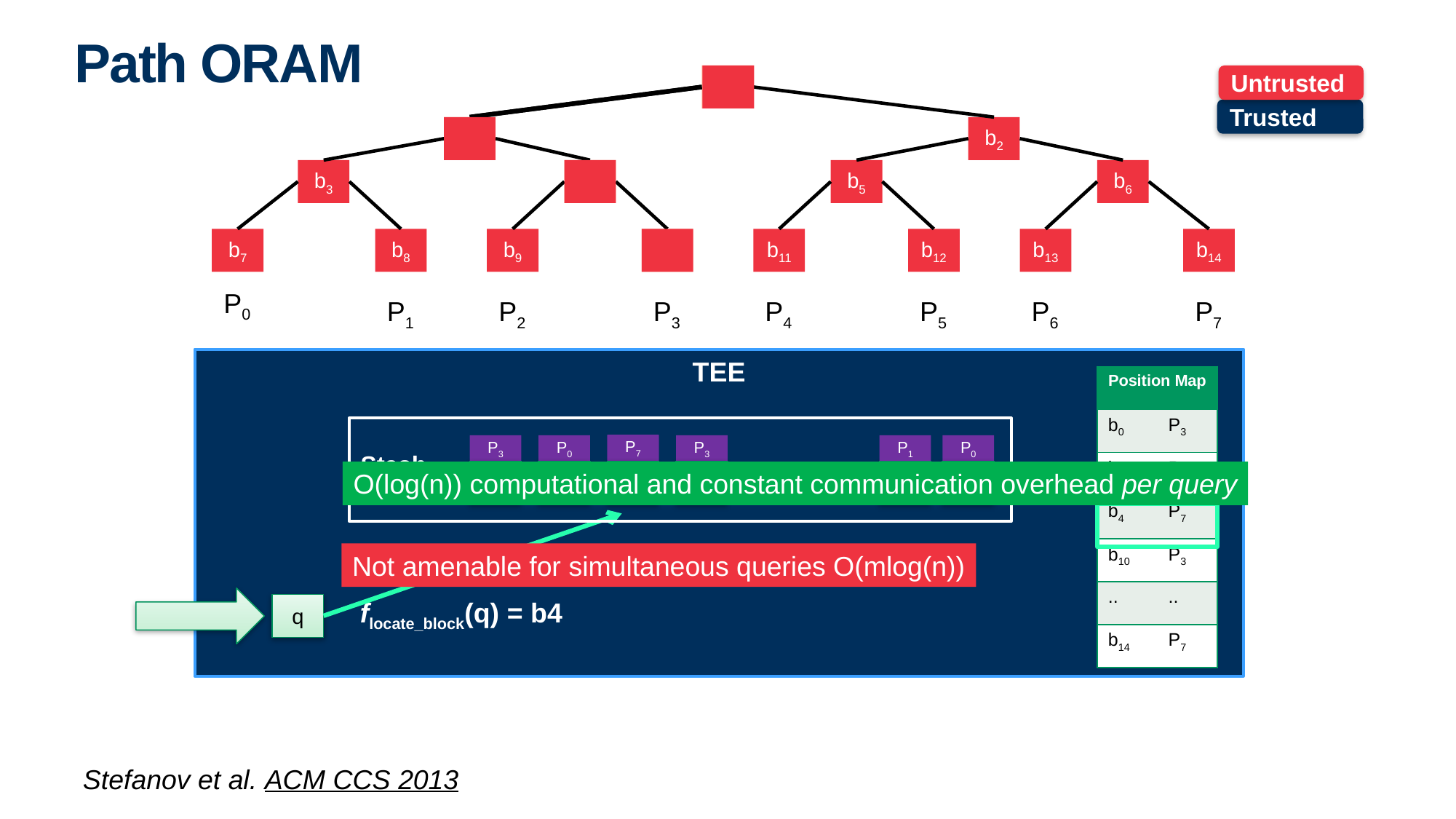

# Path ORAM
b0

Untrusted
Trusted
b1

b2
b3
b4

b5
b6
b7
b8
b9
b10

b11
b12
b13
b14
P0
P1
P2
P3
P4
P5
P6
P7
TEE
| Position Map |  |
| --- | --- |
| b0 | P3 |
| b1 | P0 |
| b4 | P3 |
| b10 | P3 |
| .. | .. |
| b14 | P7 |
| Position Map |  |
| --- | --- |
| b0 | P3 |
| b1 | P0 |
| b4 | P7 |
| b10 | P3 |
| .. | .. |
| b14 | P7 |

P7
P3
P0
P3
P3
P1
P0
Stash
b0
b1
b4
b10
b15
b16
O(log(n)) computational and constant communication overhead per query

Not amenable for simultaneous queries O(mlog(n))
q ∈ b4?

flocate_block(q) = b4
q
16
Stefanov et al. ACM CCS 2013